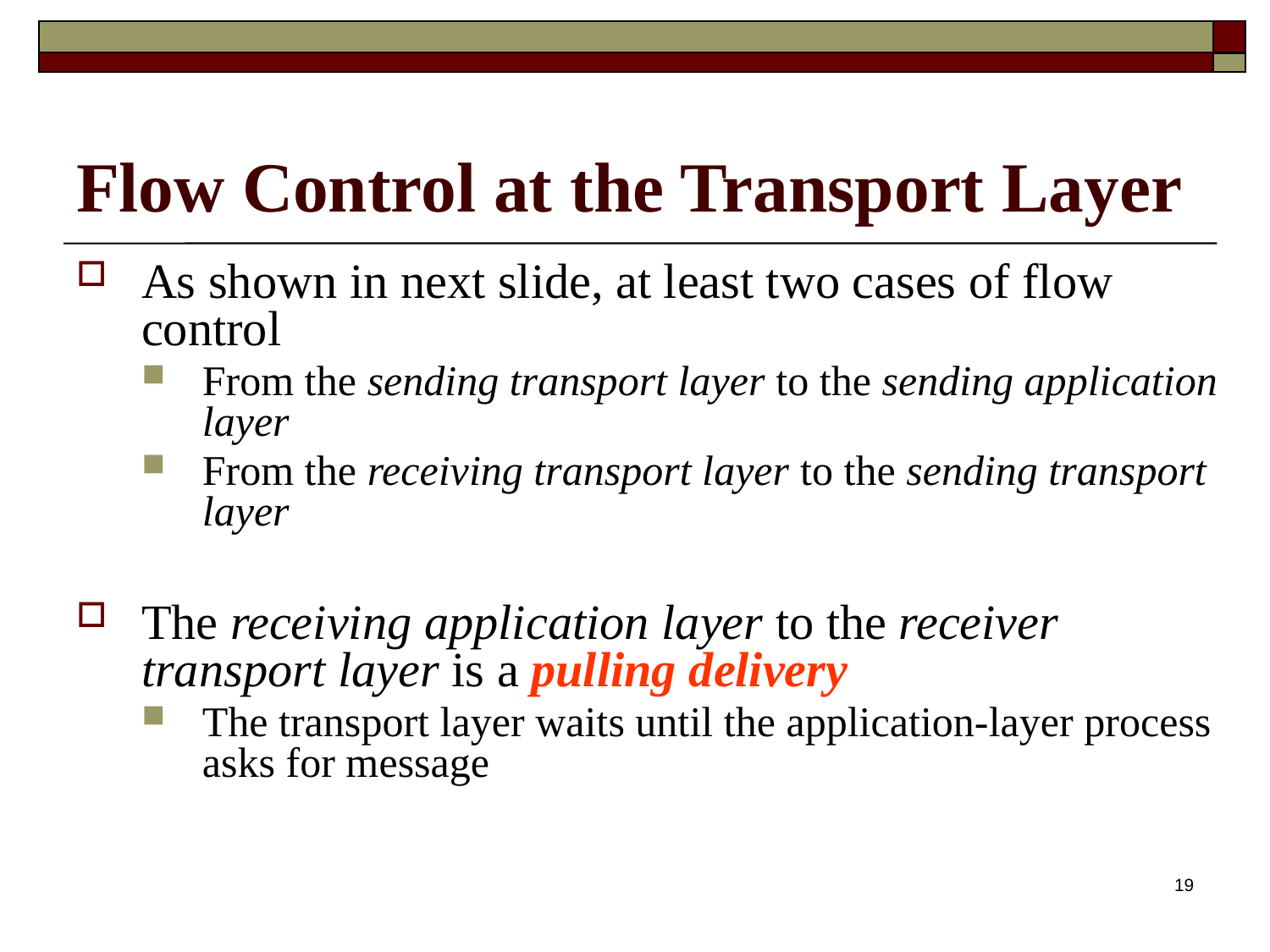

# Flow Control at the Transport Layer
As shown in next slide, at least two cases of flow control
From the sending transport layer to the sending application layer
From the receiving transport layer to the sending transport layer

The receiving application layer to the receiver transport layer is a pulling delivery
The transport layer waits until the application-layer process asks for message
19